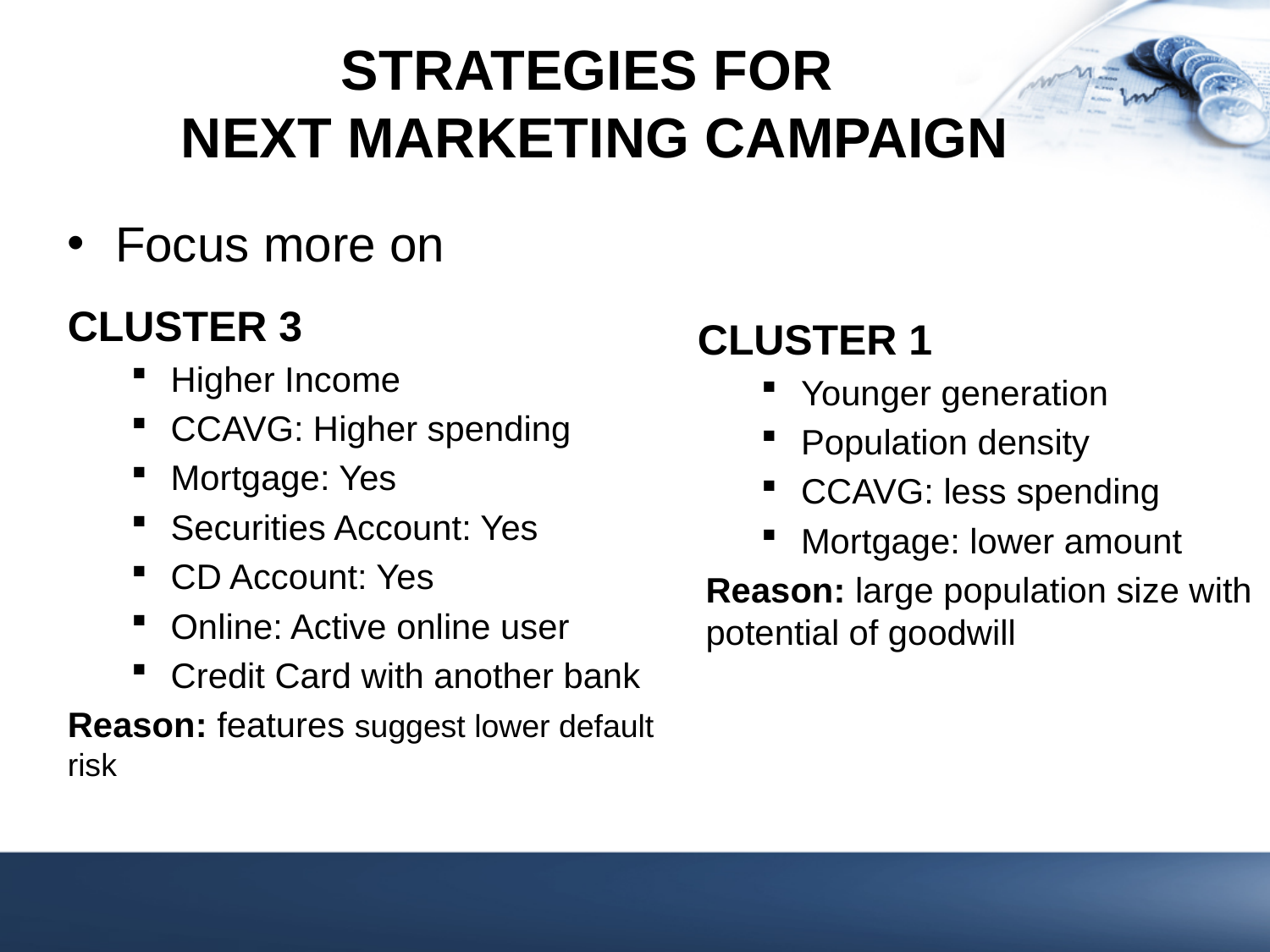

# STRATEGIES FOR NEXT MARKETING CAMPAIGN
Focus more on

CLUSTER 3
Higher Income
CCAVG: Higher spending
Mortgage: Yes
Securities Account: Yes
CD Account: Yes
Online: Active online user
Credit Card with another bank
Reason: features suggest lower default risk
CLUSTER 1
Younger generation
Population density
CCAVG: less spending
Mortgage: lower amount
Reason: large population size with potential of goodwill